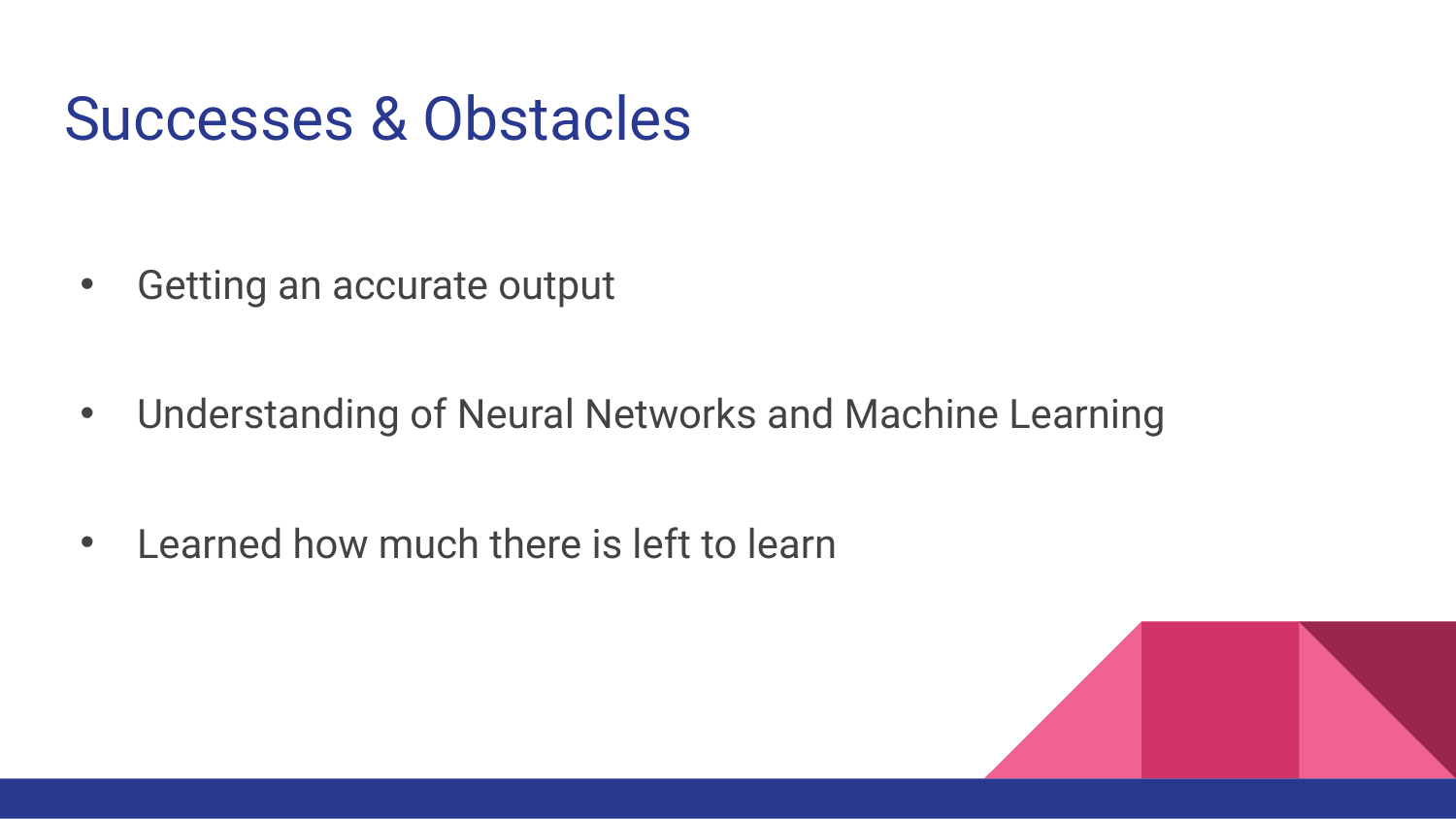

# Successes & Obstacles
Getting an accurate output
Understanding of Neural Networks and Machine Learning
Learned how much there is left to learn